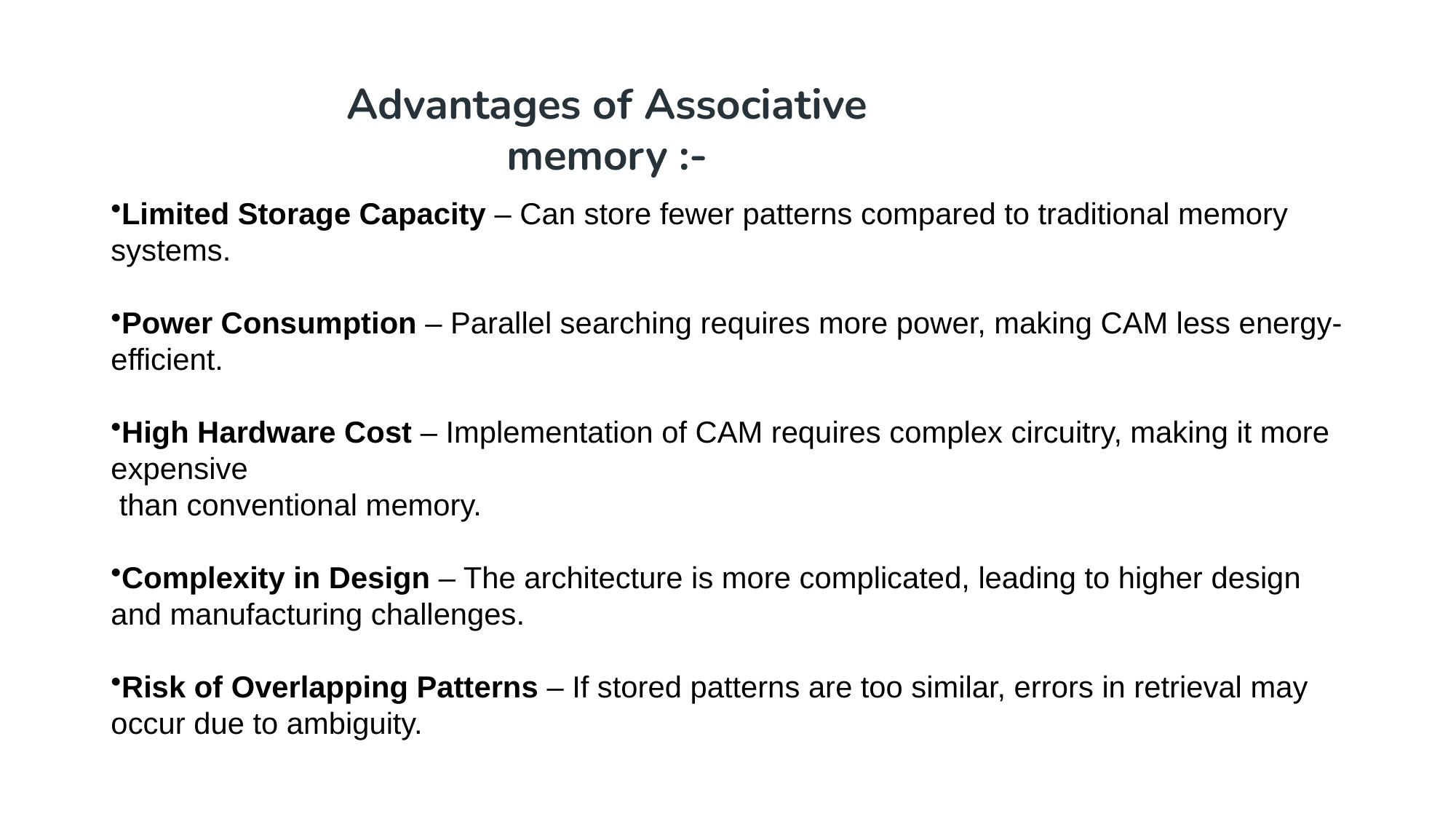

Advantages of Associative memory :-
Limited Storage Capacity – Can store fewer patterns compared to traditional memory systems.

Power Consumption – Parallel searching requires more power, making CAM less energy-efficient.

High Hardware Cost – Implementation of CAM requires complex circuitry, making it more expensive
 than conventional memory.

Complexity in Design – The architecture is more complicated, leading to higher design and manufacturing challenges.

Risk of Overlapping Patterns – If stored patterns are too similar, errors in retrieval may occur due to ambiguity.